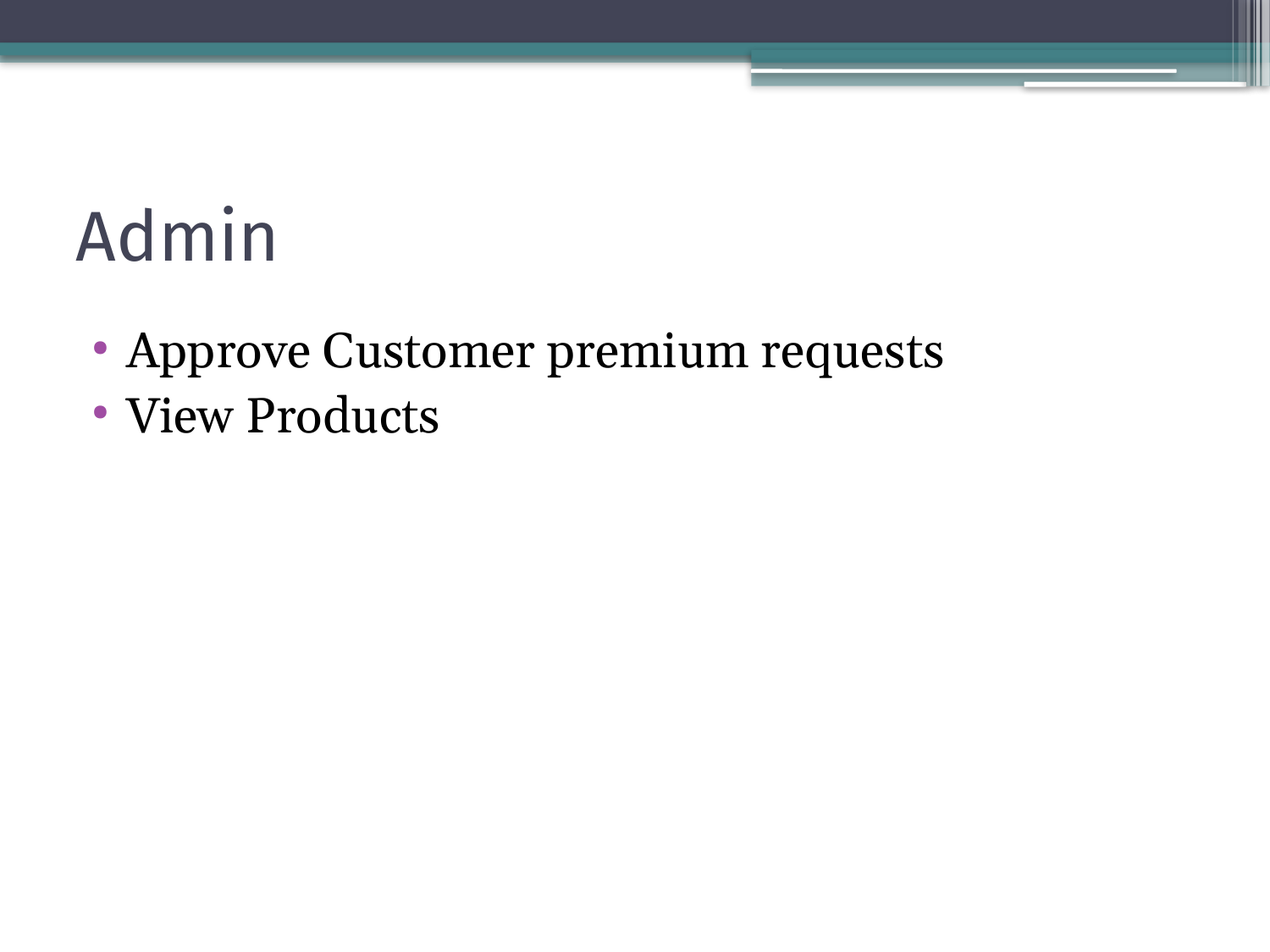

# Admin
Approve Customer premium requests
View Products